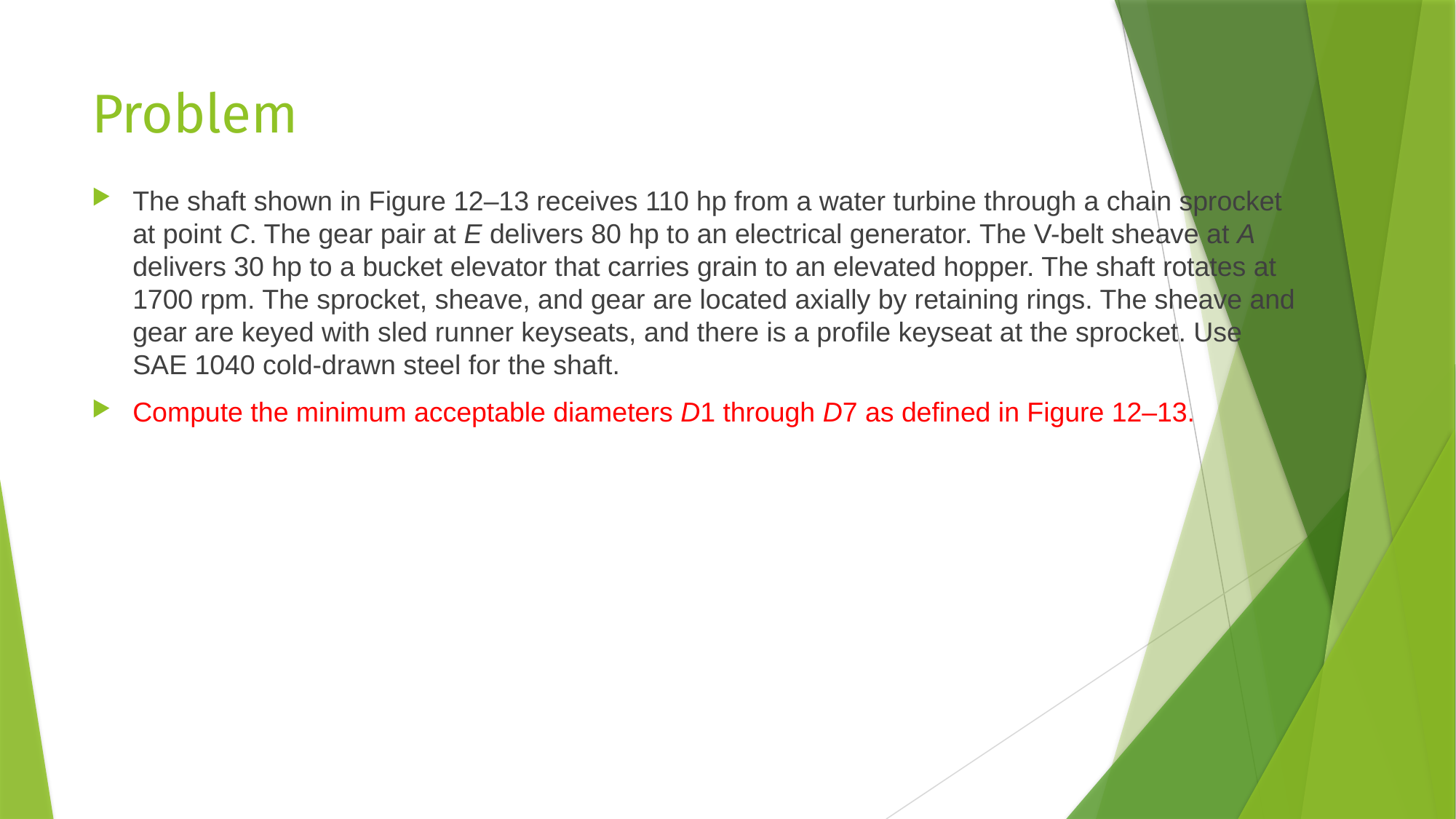

# Problem
The shaft shown in Figure 12–13 receives 110 hp from a water turbine through a chain sprocket at point C. The gear pair at E delivers 80 hp to an electrical generator. The V-belt sheave at A delivers 30 hp to a bucket elevator that carries grain to an elevated hopper. The shaft rotates at 1700 rpm. The sprocket, sheave, and gear are located axially by retaining rings. The sheave and gear are keyed with sled runner keyseats, and there is a profile keyseat at the sprocket. Use SAE 1040 cold-drawn steel for the shaft.
Compute the minimum acceptable diameters D1 through D7 as defined in Figure 12–13.